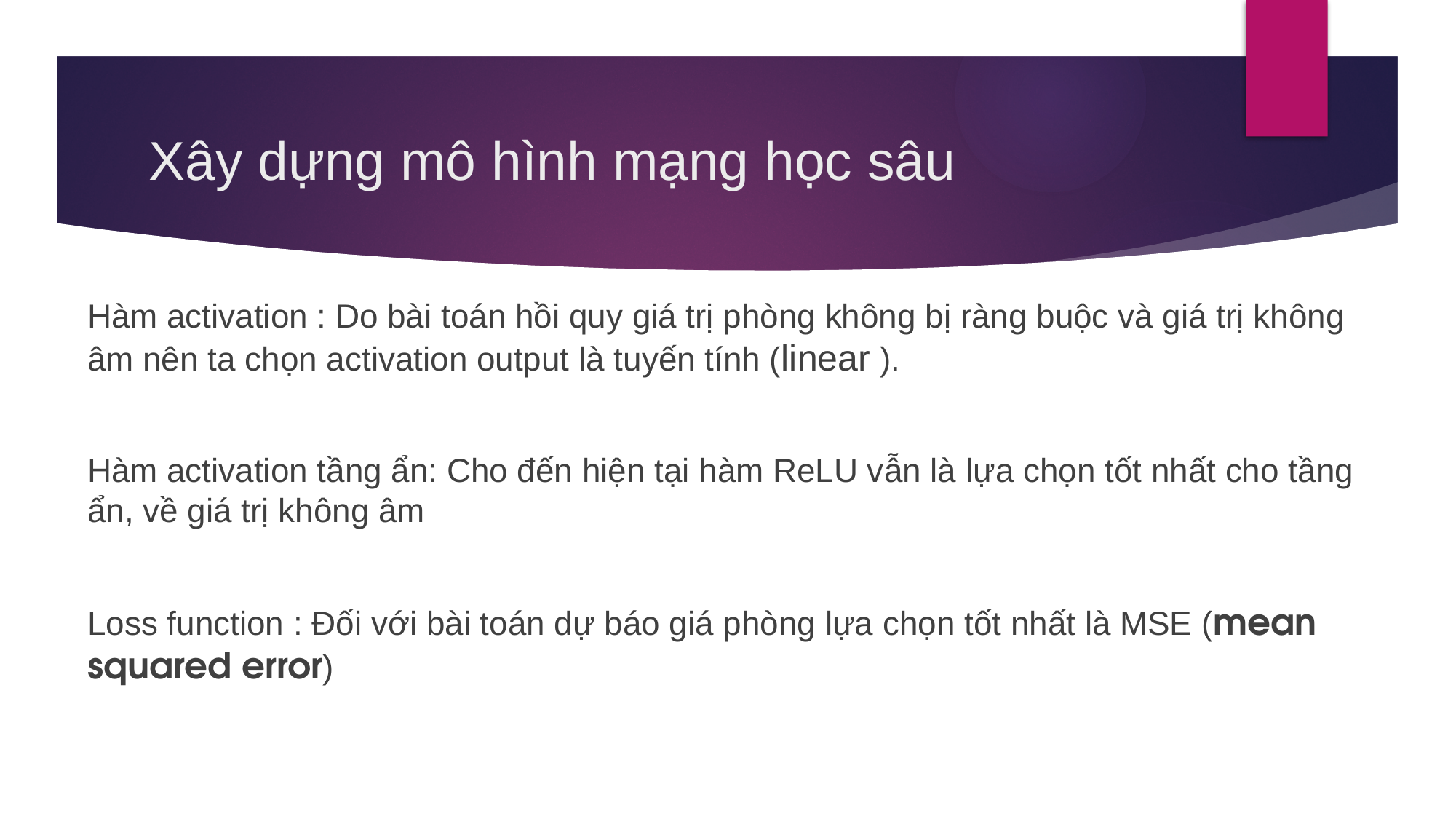

# Xây dựng mô hình mạng học sâu
Hàm activation : Do bài toán hồi quy giá trị phòng không bị ràng buộc và giá trị không âm nên ta chọn activation output là tuyến tính (linear ).

Hàm activation tầng ẩn: Cho đến hiện tại hàm ReLU vẫn là lựa chọn tốt nhất cho tầng ẩn, về giá trị không âm

Loss function : Đối với bài toán dự báo giá phòng lựa chọn tốt nhất là MSE (mean squared error)